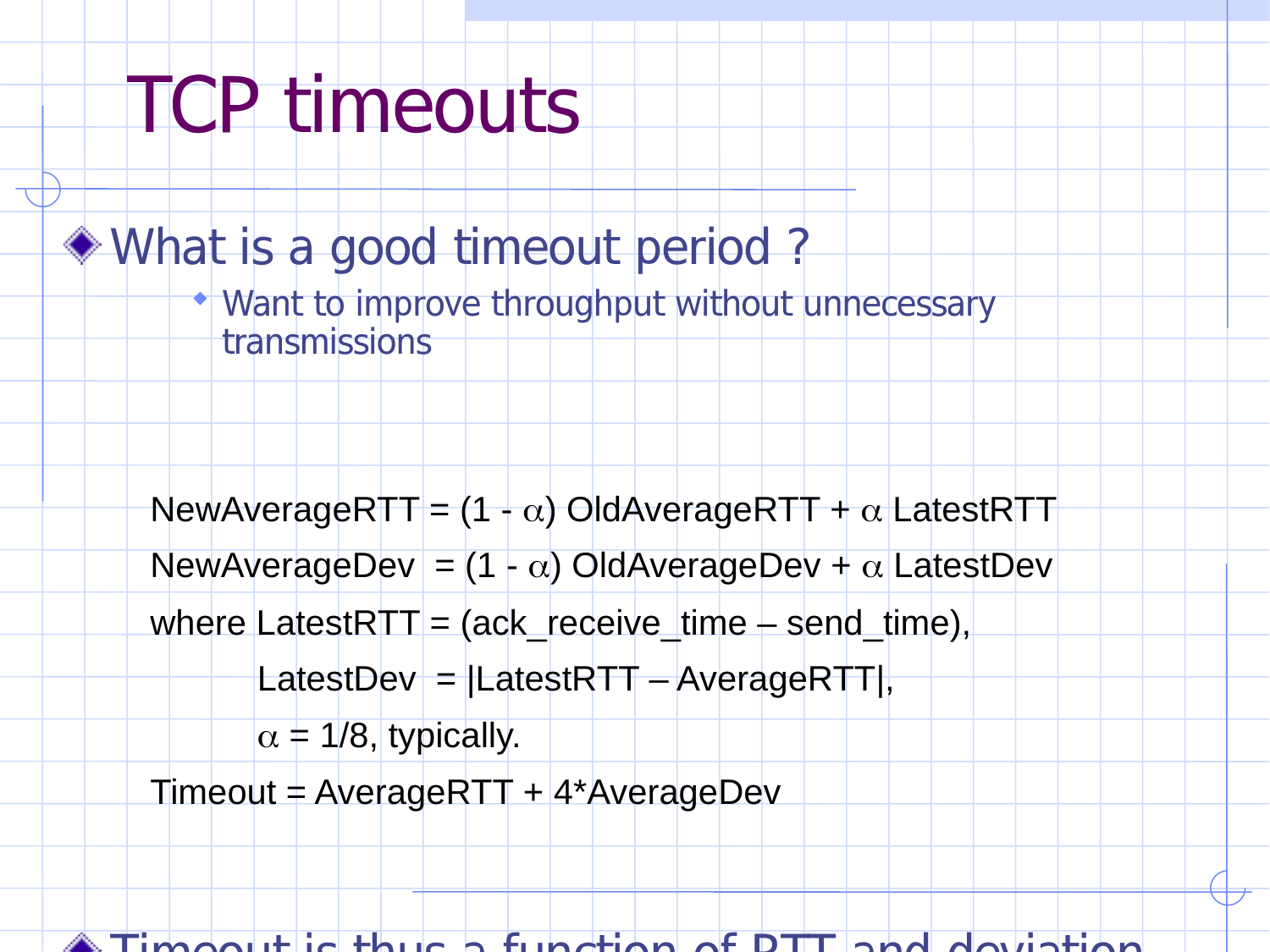

# TCP timeouts
What is a good timeout period ?
Want to improve throughput without unnecessary transmissions

Timeout is thus a function of RTT and deviation

NewAverageRTT = (1 - α) OldAverageRTT + α LatestRTT
NewAverageDev  = (1 - α) OldAverageDev + α LatestDev
where LatestRTT = (ack_receive_time – send_time),
           LatestDev  = |LatestRTT – AverageRTT|,
           α = 1/8, typically.
Timeout = AverageRTT + 4*AverageDev